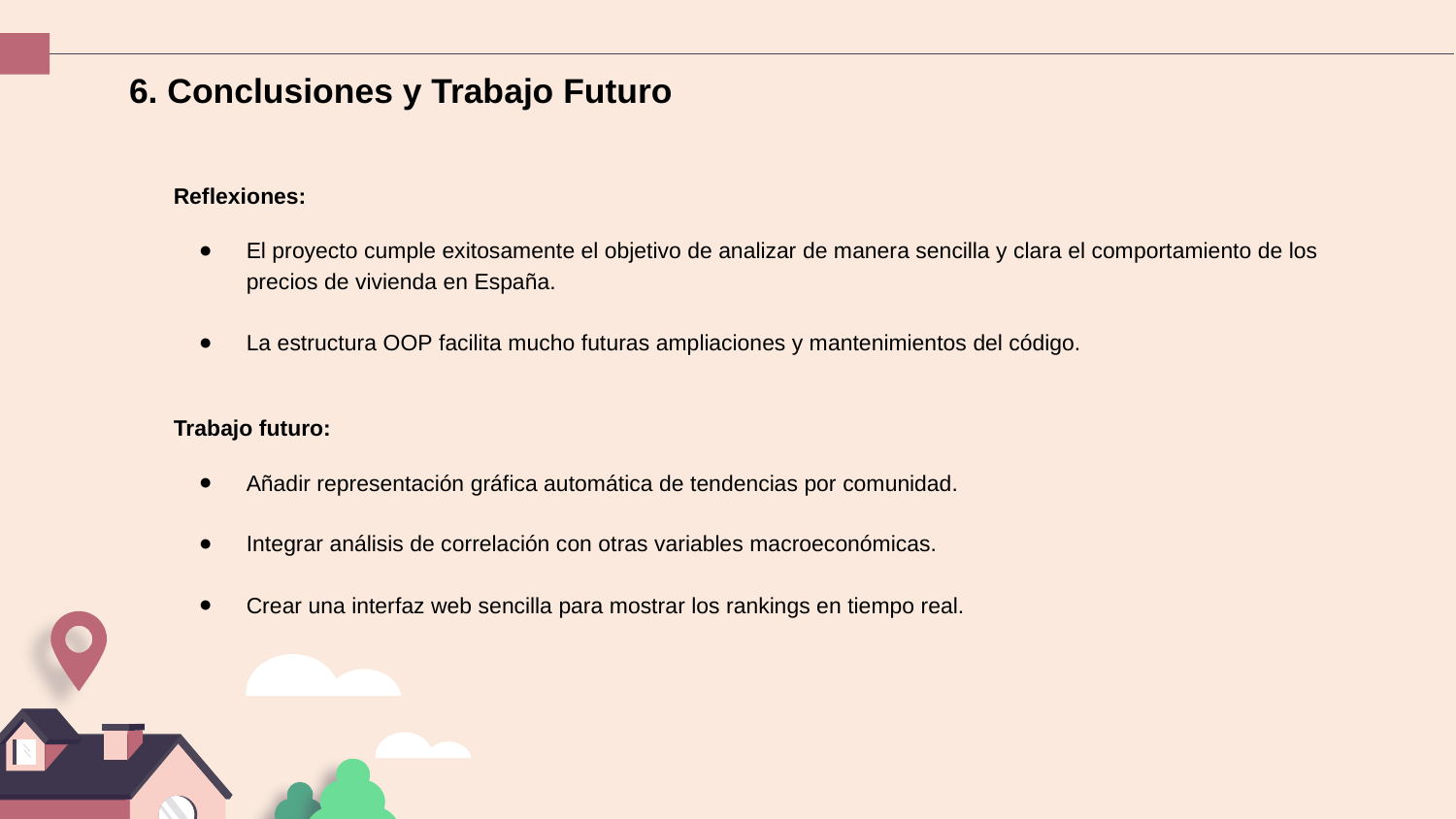

# 6. Conclusiones y Trabajo Futuro

Reflexiones:
El proyecto cumple exitosamente el objetivo de analizar de manera sencilla y clara el comportamiento de los precios de vivienda en España.
La estructura OOP facilita mucho futuras ampliaciones y mantenimientos del código.
Trabajo futuro:
Añadir representación gráfica automática de tendencias por comunidad.
Integrar análisis de correlación con otras variables macroeconómicas.
Crear una interfaz web sencilla para mostrar los rankings en tiempo real.